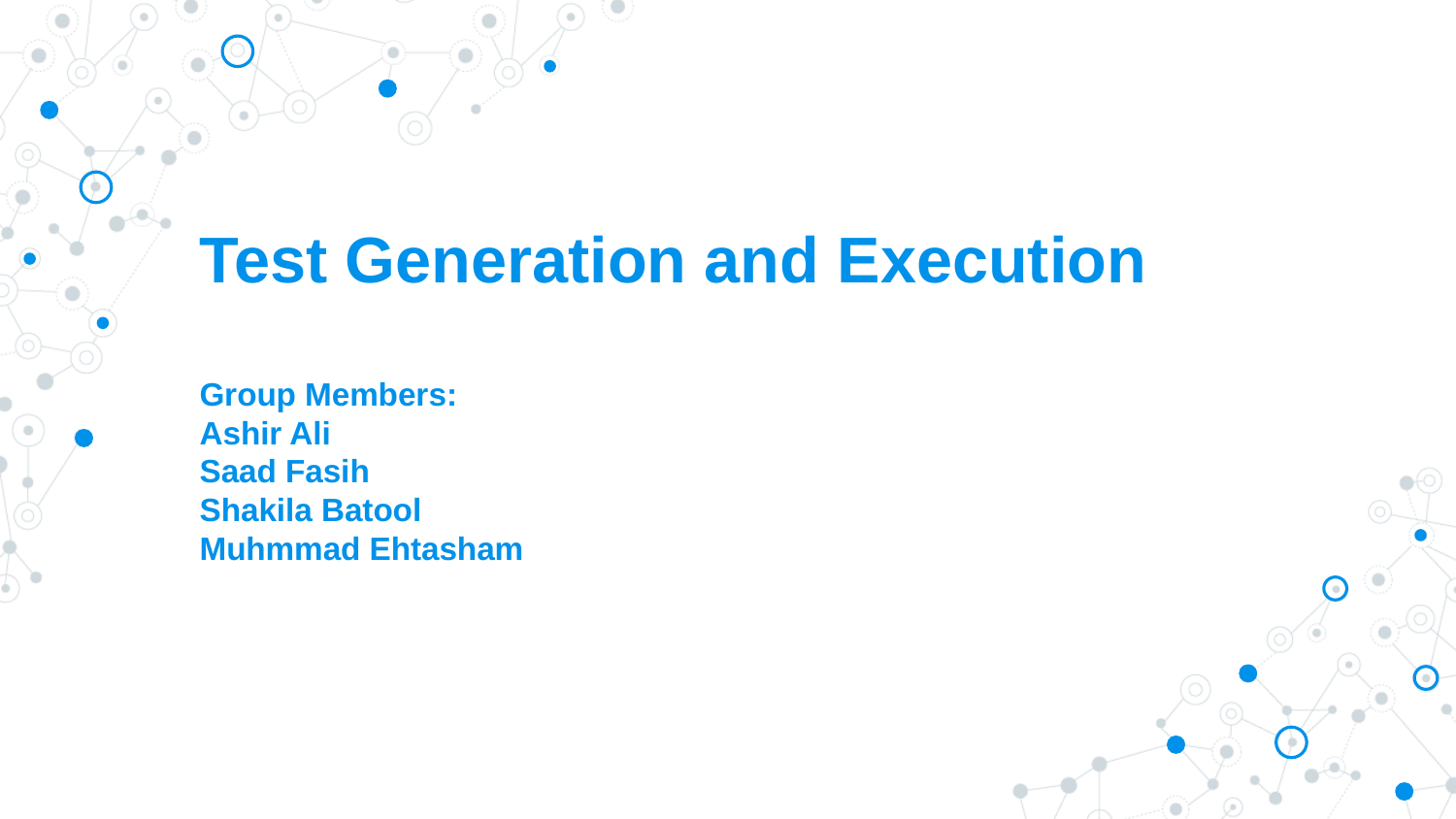

# Test Generation and Execution Group Members: Ashir Ali Saad Fasih Shakila Batool Muhmmad Ehtasham